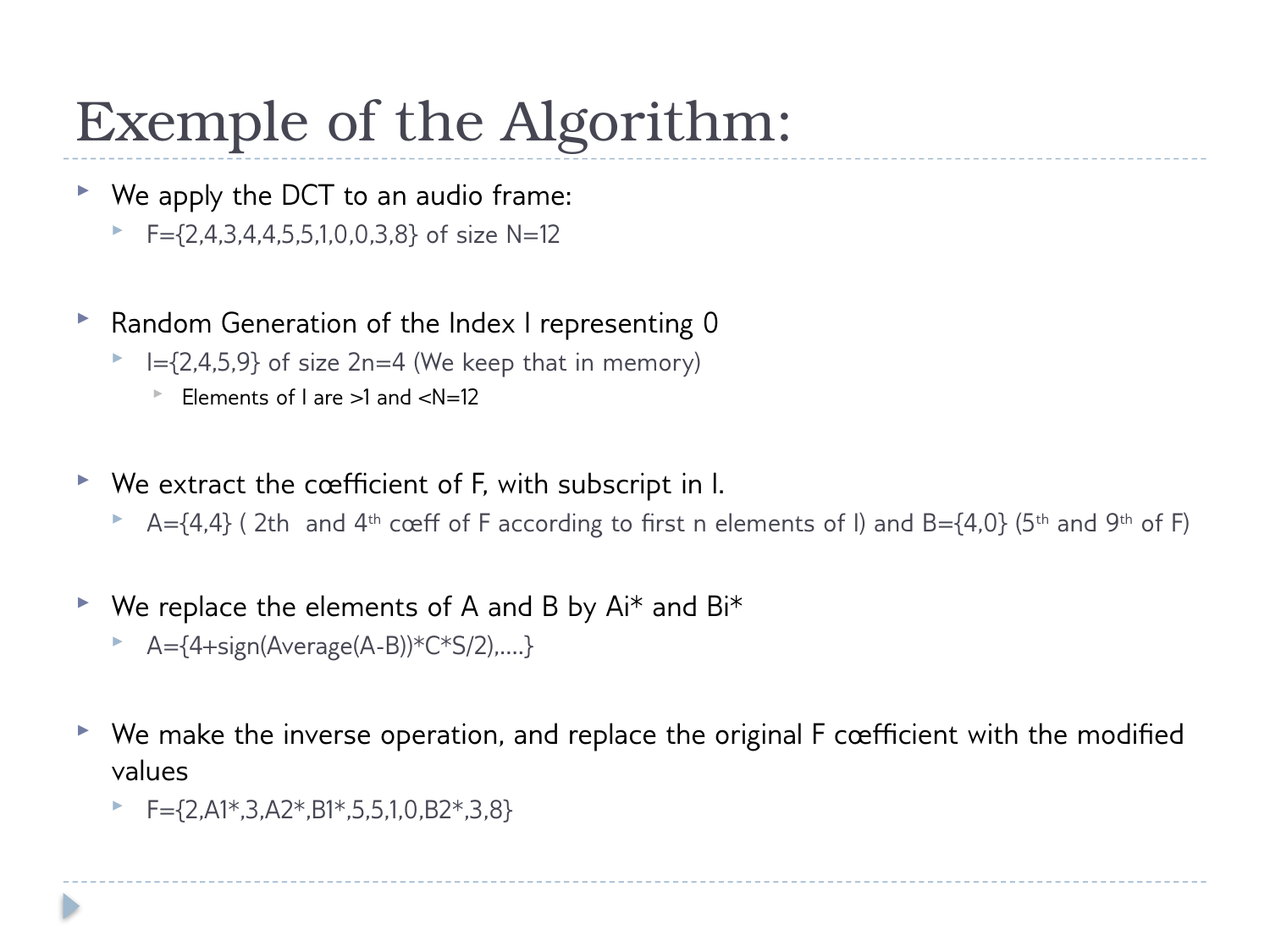

# Exemple of the Algorithm:
We apply the DCT to an audio frame:
F={2,4,3,4,4,5,5,1,0,0,3,8} of size N=12

Random Generation of the Index I representing 0
I={2,4,5,9} of size 2n=4 (We keep that in memory)
Elements of I are >1 and <N=12

We extract the coefficient of F, with subscript in I.
A={4,4} ( 2th  and 4th coeff of F according to first n elements of I) and B={4,0} (5th and 9th of F)

We replace the elements of A and B by Ai* and Bi*
A={4+sign(Average(A-B))*C*S/2),….}

We make the inverse operation, and replace the original F coefficient with the modified values
F={2,A1*,3,A2*,B1*,5,5,1,0,B2*,3,8}